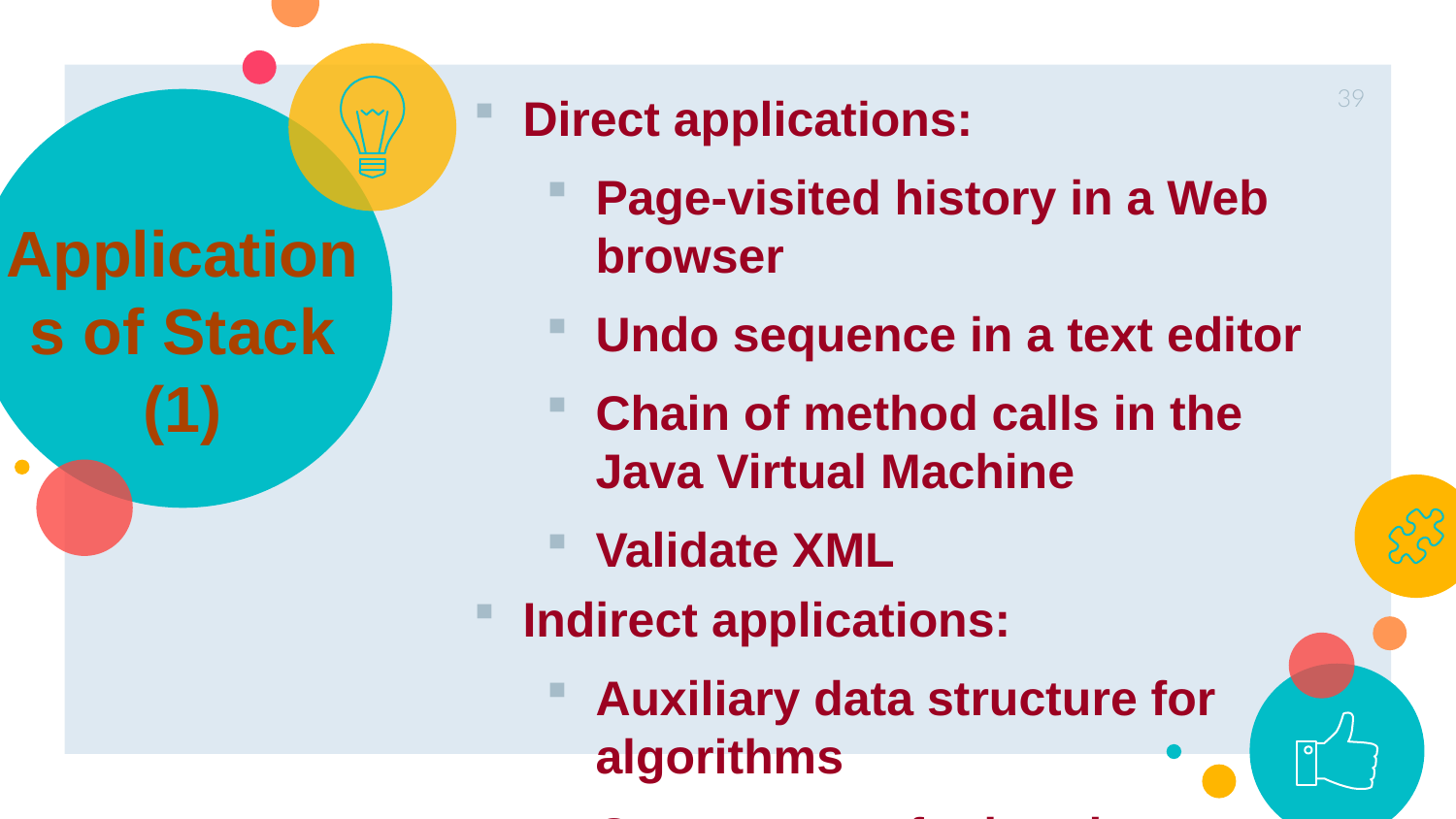

39
Direct applications:
Page-visited history in a Web browser
Undo sequence in a text editor
Chain of method calls in the Java Virtual Machine
Validate XML
Indirect applications:
Auxiliary data structure for algorithms
Component of other data structures
# Applications of Stack (1)